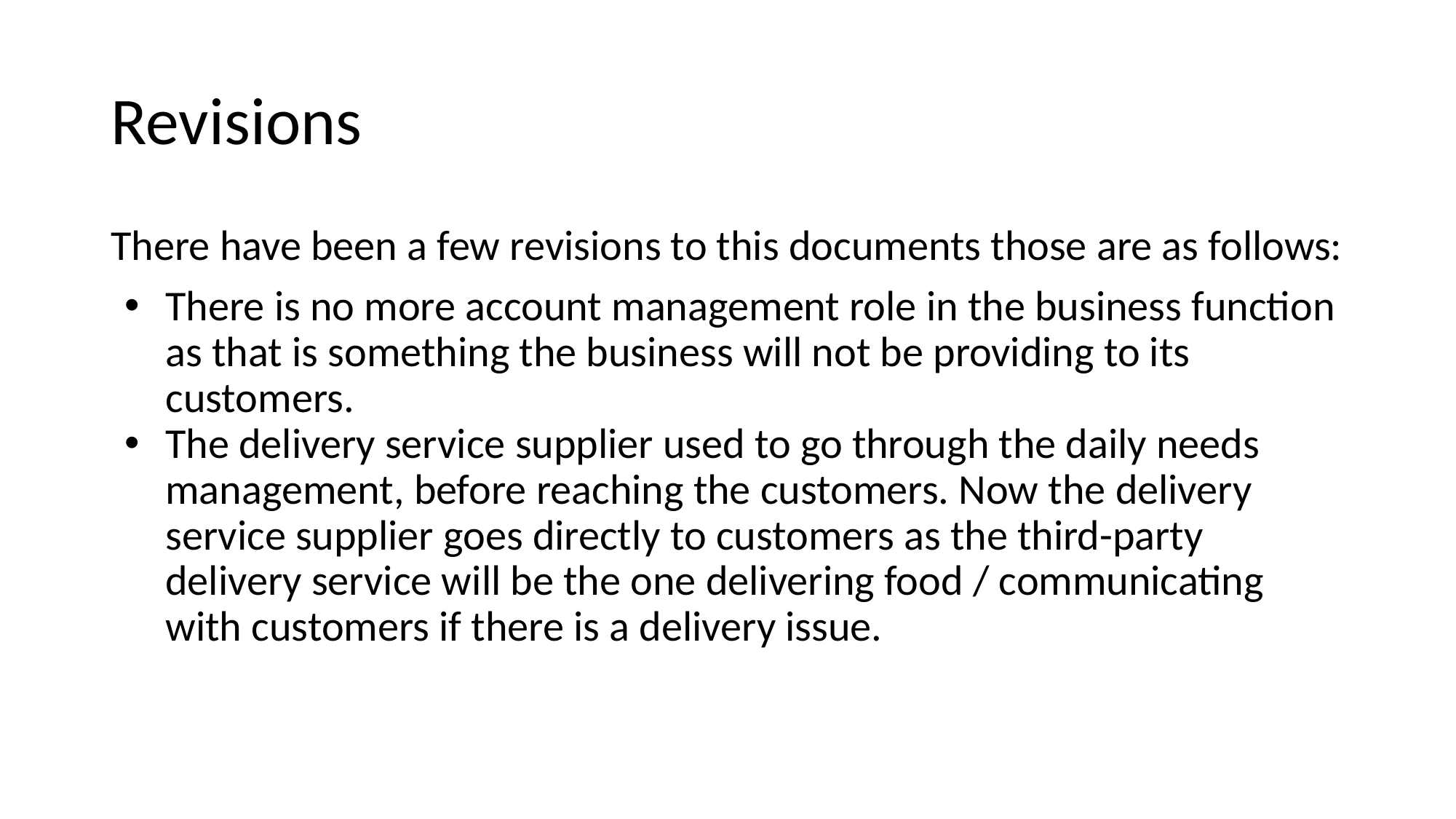

# Revisions
There have been a few revisions to this documents those are as follows:
There is no more account management role in the business function as that is something the business will not be providing to its customers.
The delivery service supplier used to go through the daily needs management, before reaching the customers. Now the delivery service supplier goes directly to customers as the third-party delivery service will be the one delivering food / communicating with customers if there is a delivery issue.